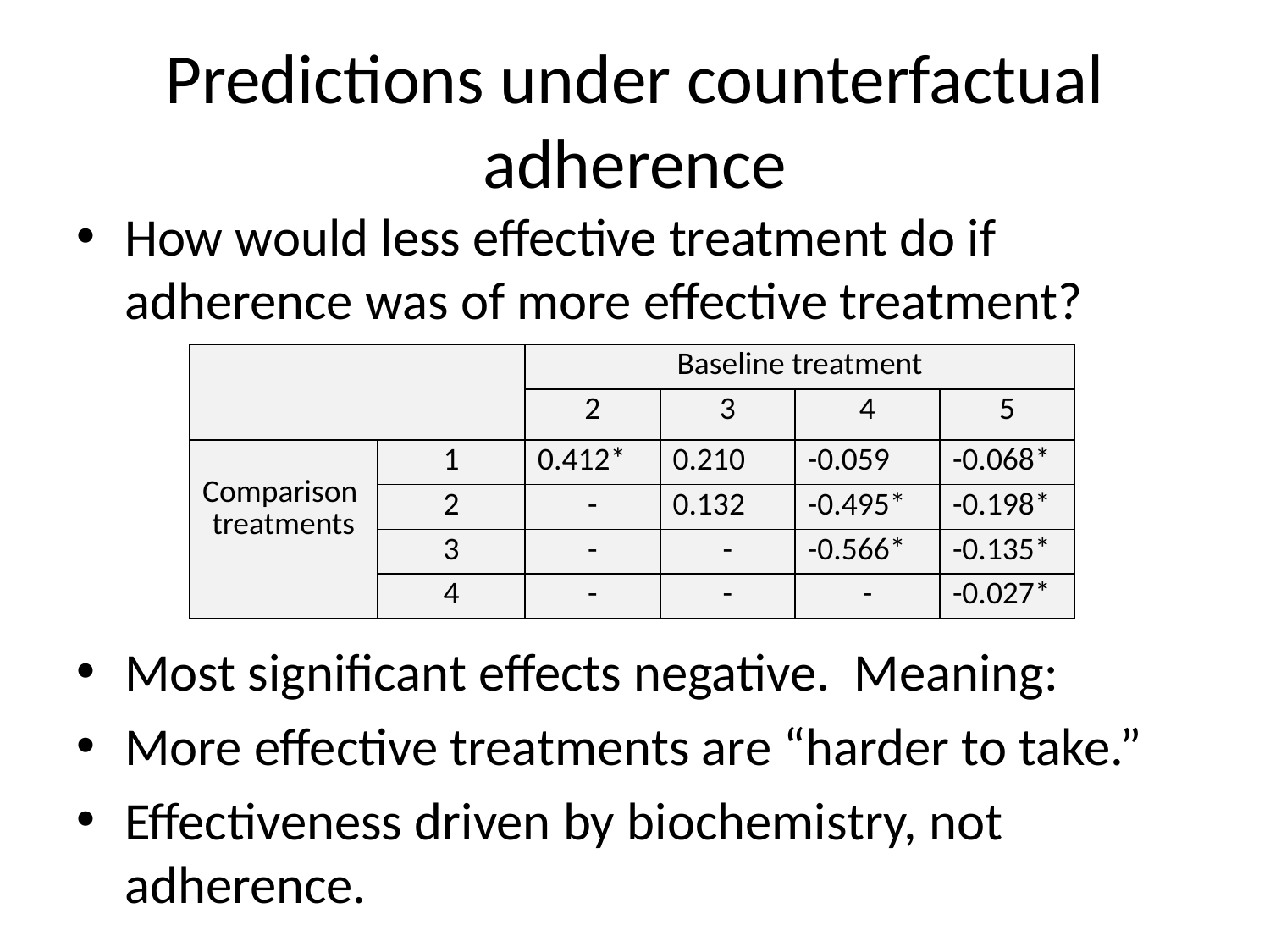

# Predictions under counterfactual adherence
How would less effective treatment do if adherence was of more effective treatment?

Most significant effects negative.  Meaning:
More effective treatments are “harder to take.”
Effectiveness driven by biochemistry, not adherence.

|  |  | Baseline treatment |  |  |  |
| --- | --- | --- | --- | --- | --- |
|  |  | 2 | 3 | 4 | 5 |
| Comparison treatments | 1 | 0.412\* | 0.210 | -0.059 | -0.068\* |
|  | 2 | - | 0.132 | -0.495\* | -0.198\* |
|  | 3 | - | - | -0.566\* | -0.135\* |
|  | 4 | - | - | - | -0.027\* |